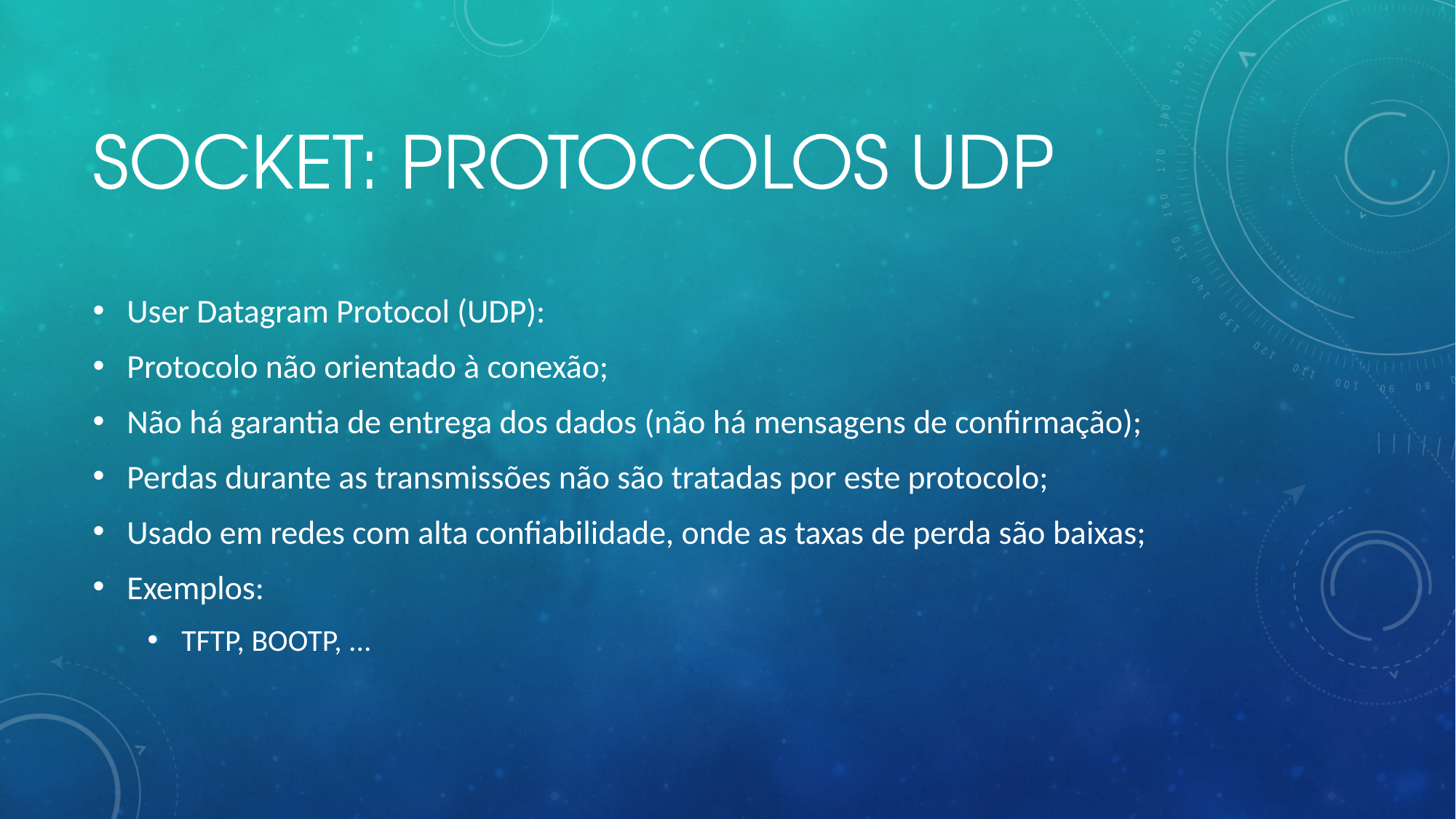

# Socket: Protocolos UDP
User Datagram Protocol (UDP):
Protocolo não orientado à conexão;
Não há garantia de entrega dos dados (não há mensagens de confirmação);
Perdas durante as transmissões não são tratadas por este protocolo;
Usado em redes com alta confiabilidade, onde as taxas de perda são baixas;
Exemplos:
TFTP, BOOTP, ...